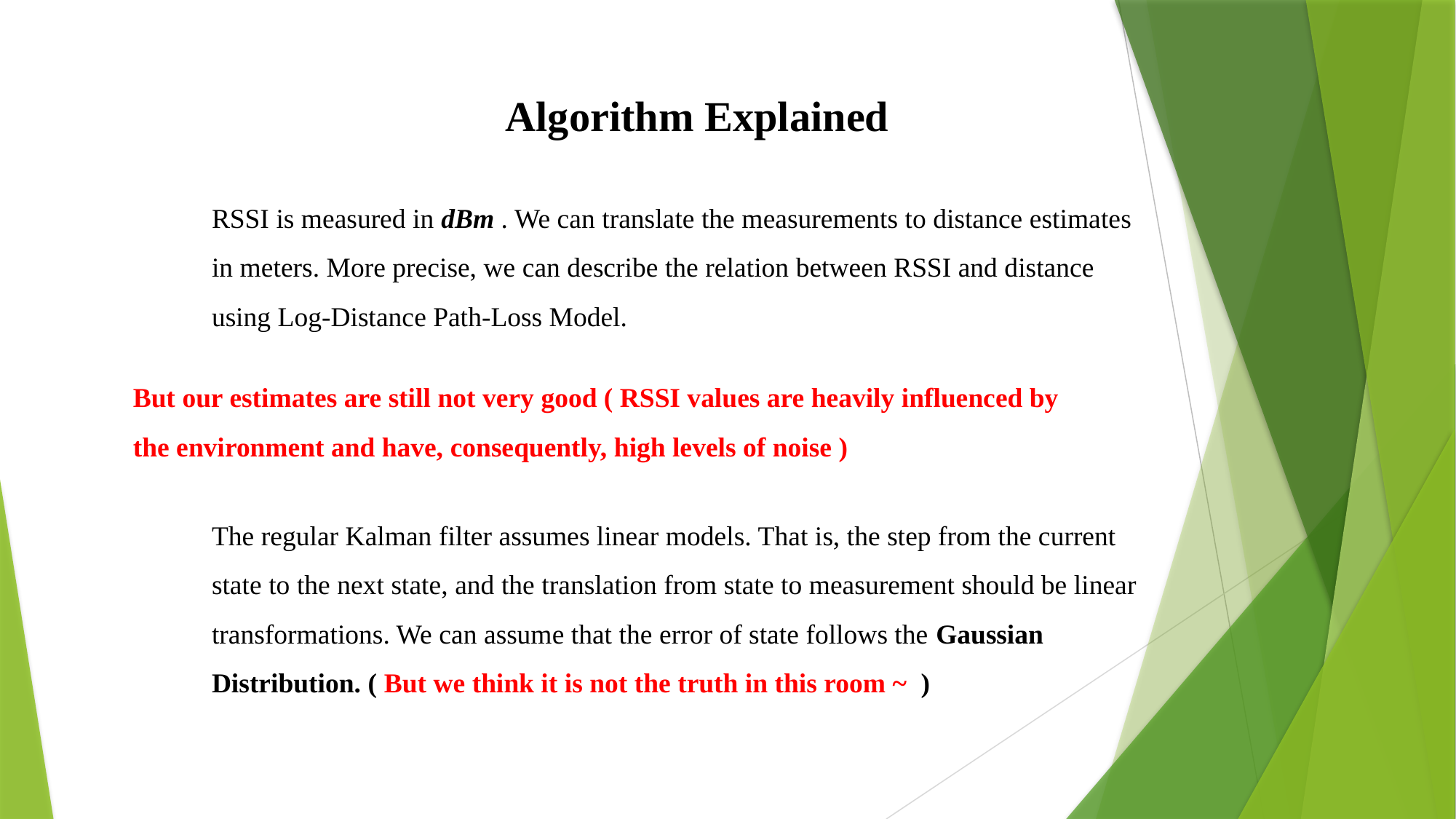

Algorithm Explained
RSSI is measured in dBm . We can translate the measurements to distance estimates in meters. More precise, we can describe the relation between RSSI and distance using Log-Distance Path-Loss Model.
But our estimates are still not very good ( RSSI values are heavily influenced by the environment and have, consequently, high levels of noise )
The regular Kalman filter assumes linear models. That is, the step from the current state to the next state, and the translation from state to measurement should be linear transformations. We can assume that the error of state follows the Gaussian Distribution. ( But we think it is not the truth in this room ~  )